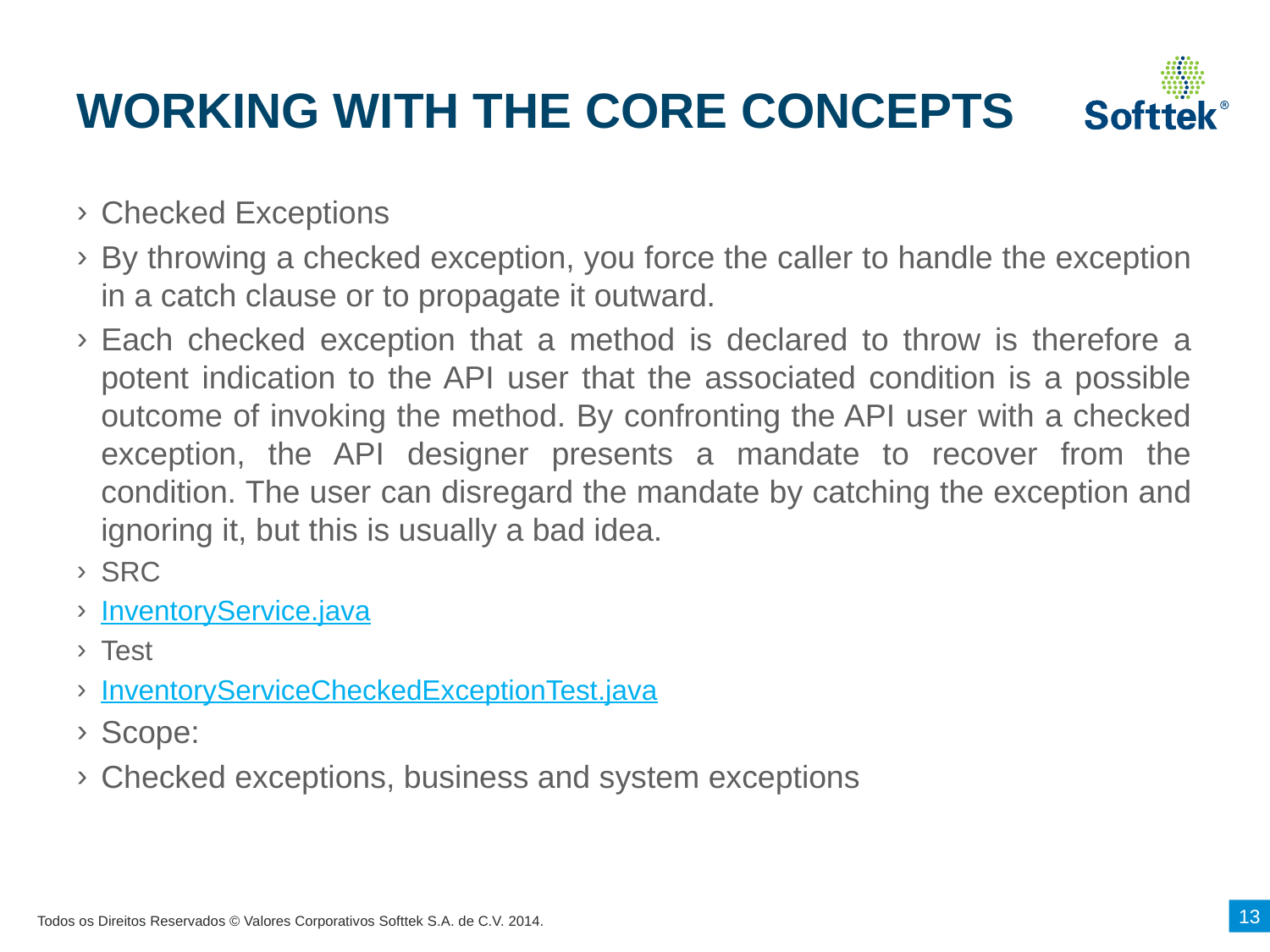

# WORKING WITH THE CORE CONCEPTS
Checked Exceptions
By throwing a checked exception, you force the caller to handle the exception in a catch clause or to propagate it outward.
Each checked exception that a method is declared to throw is therefore a potent indication to the API user that the associated condition is a possible outcome of invoking the method. By confronting the API user with a checked exception, the API designer presents a mandate to recover from the condition. The user can disregard the mandate by catching the exception and ignoring it, but this is usually a bad idea.
SRC
InventoryService.java
Test
InventoryServiceCheckedExceptionTest.java
Scope:
Checked exceptions, business and system exceptions
13